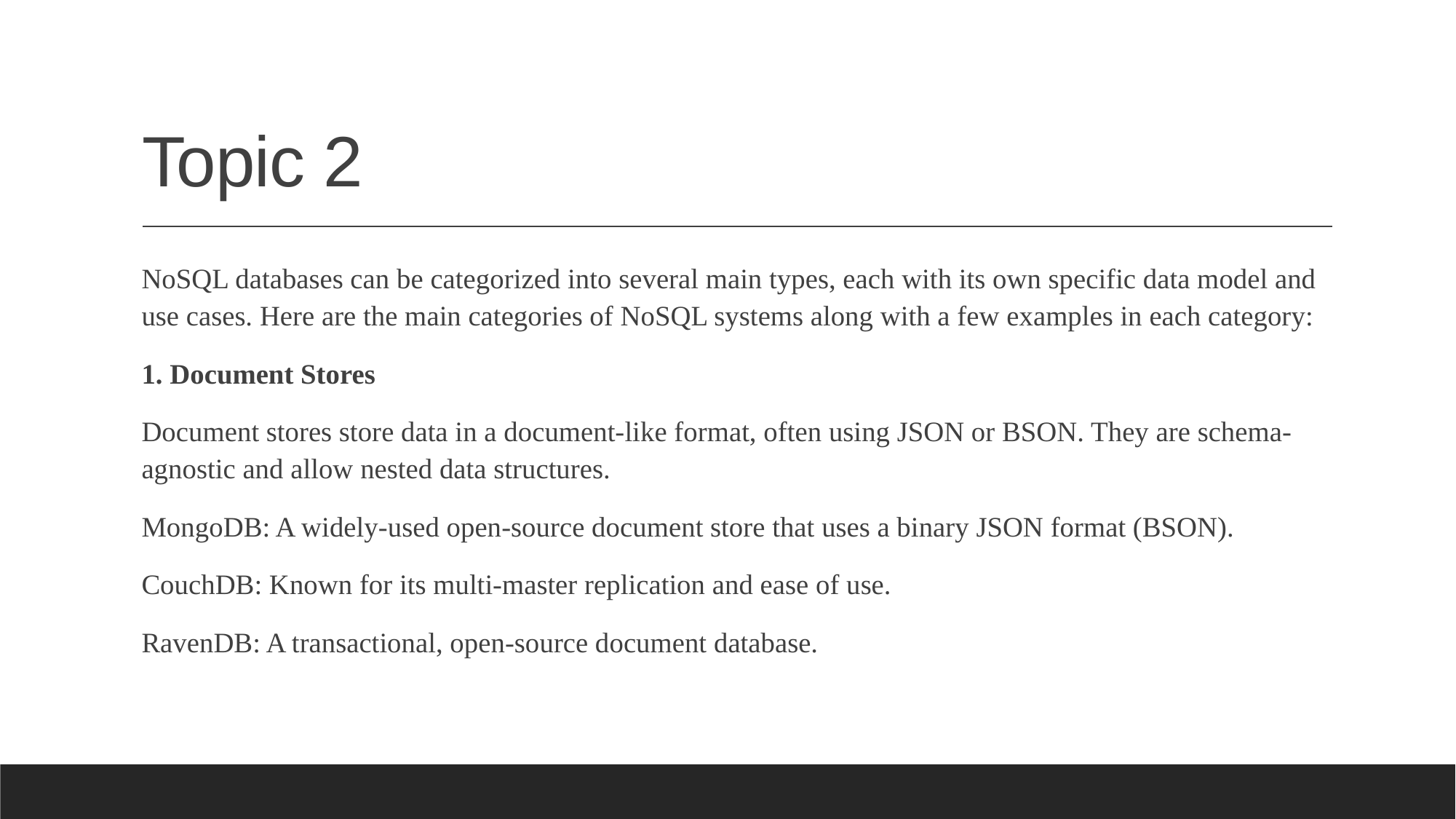

# Topic 2
NoSQL databases can be categorized into several main types, each with its own specific data model and use cases. Here are the main categories of NoSQL systems along with a few examples in each category:
1. Document Stores
Document stores store data in a document-like format, often using JSON or BSON. They are schema-agnostic and allow nested data structures.
MongoDB: A widely-used open-source document store that uses a binary JSON format (BSON).
CouchDB: Known for its multi-master replication and ease of use.
RavenDB: A transactional, open-source document database.